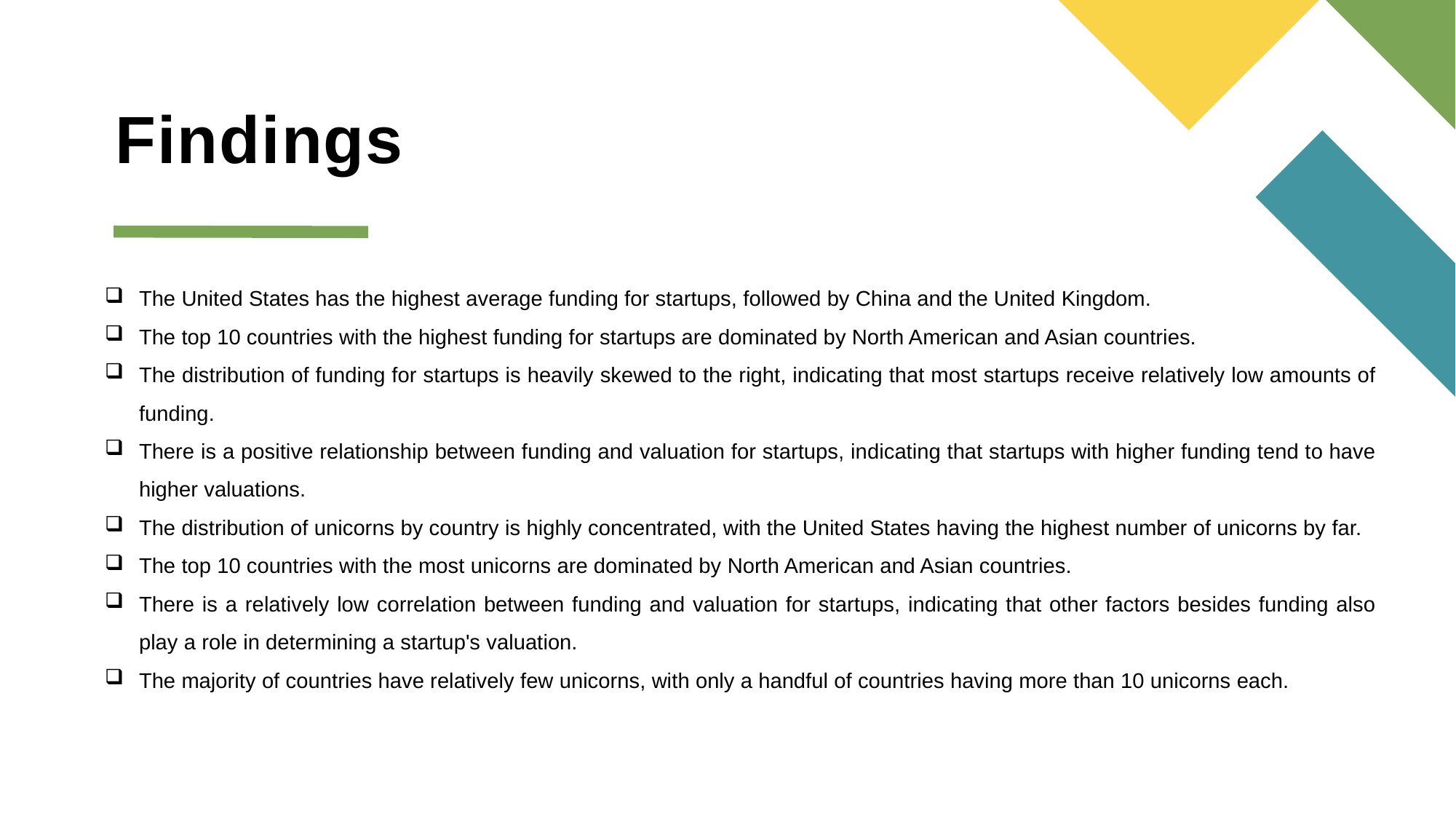

# Findings
The United States has the highest average funding for startups, followed by China and the United Kingdom.
The top 10 countries with the highest funding for startups are dominated by North American and Asian countries.
The distribution of funding for startups is heavily skewed to the right, indicating that most startups receive relatively low amounts of funding.
There is a positive relationship between funding and valuation for startups, indicating that startups with higher funding tend to have higher valuations.
The distribution of unicorns by country is highly concentrated, with the United States having the highest number of unicorns by far.
The top 10 countries with the most unicorns are dominated by North American and Asian countries.
There is a relatively low correlation between funding and valuation for startups, indicating that other factors besides funding also play a role in determining a startup's valuation.
The majority of countries have relatively few unicorns, with only a handful of countries having more than 10 unicorns each.